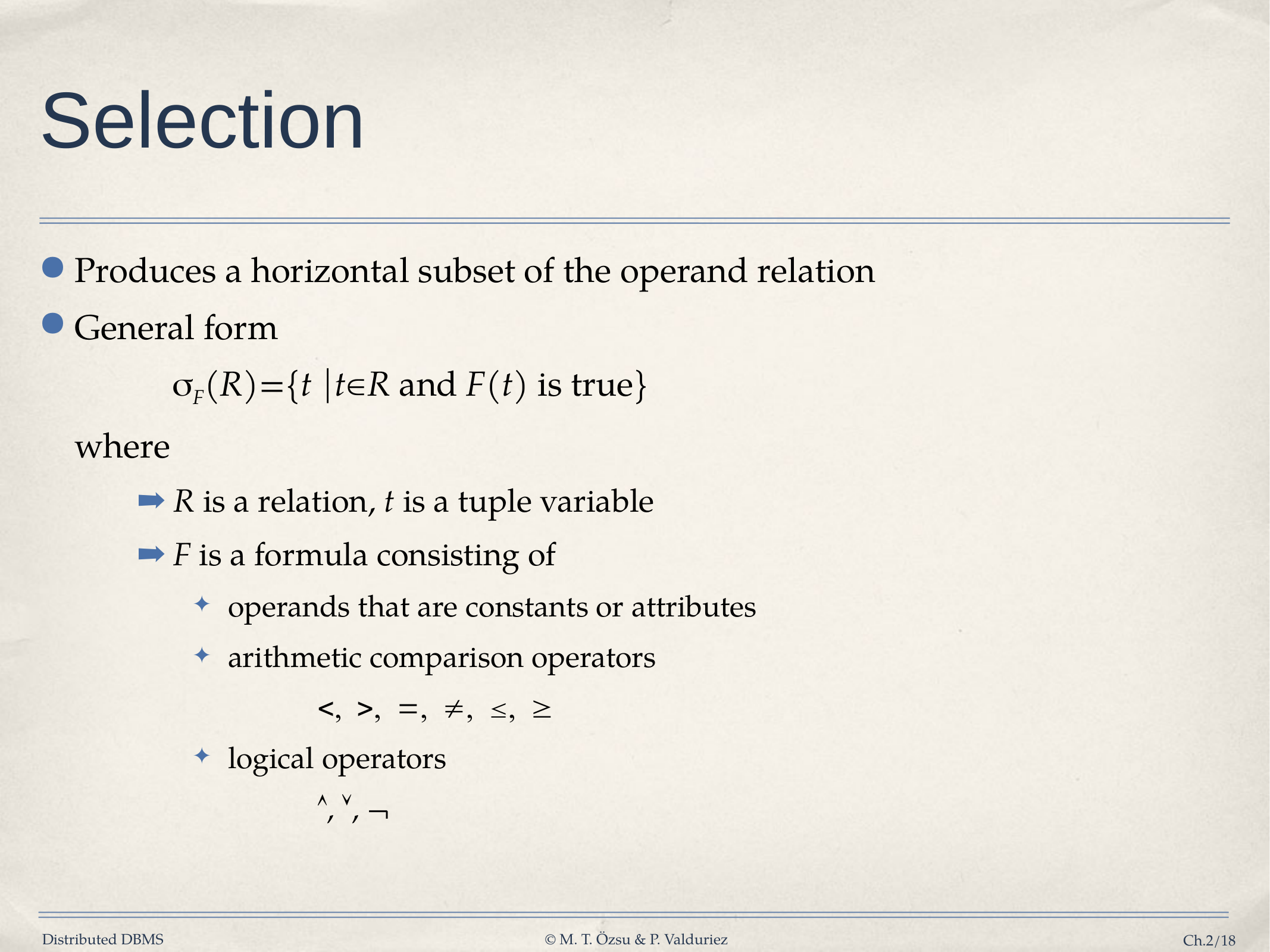

# Selection
Produces a horizontal subset of the operand relation
General form
		 σF(R)={t |t∈R and F(t) is true}
	where
R is a relation, t is a tuple variable
F is a formula consisting of
operands that are constants or attributes
arithmetic comparison operators
		<, >, =, ≠, ≤, ≥
logical operators
		∧, ∨, ¬